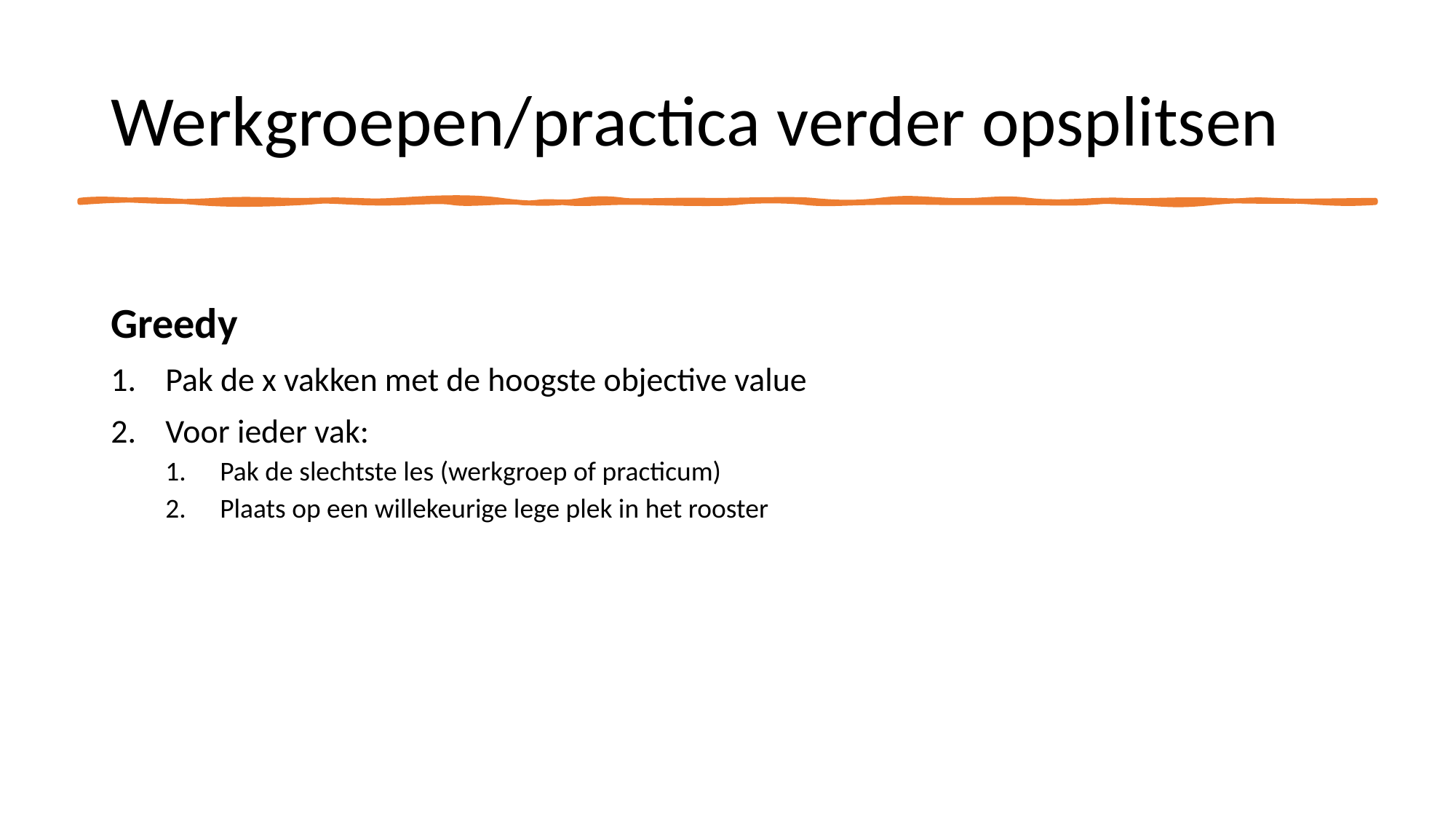

# Werkgroepen/practica verder opsplitsen

Greedy
Pak de x vakken met de hoogste objective value
Voor ieder vak:
Pak de slechtste les (werkgroep of practicum)
Plaats op een willekeurige lege plek in het rooster